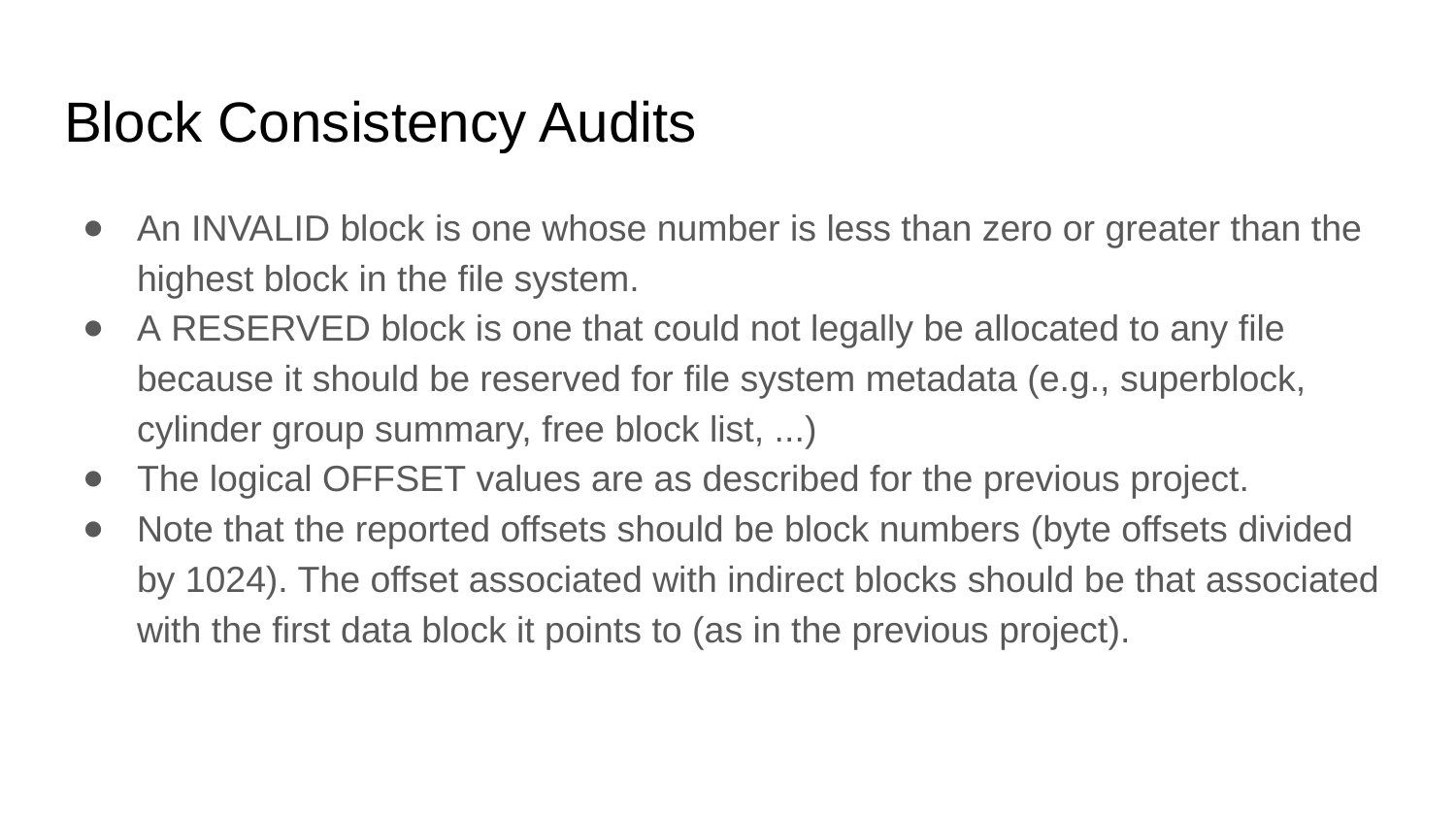

# Block Consistency Audits
An INVALID block is one whose number is less than zero or greater than the highest block in the file system.
A RESERVED block is one that could not legally be allocated to any file because it should be reserved for file system metadata (e.g., superblock, cylinder group summary, free block list, ...)
The logical OFFSET values are as described for the previous project.
Note that the reported offsets should be block numbers (byte offsets divided by 1024). The offset associated with indirect blocks should be that associated with the first data block it points to (as in the previous project).